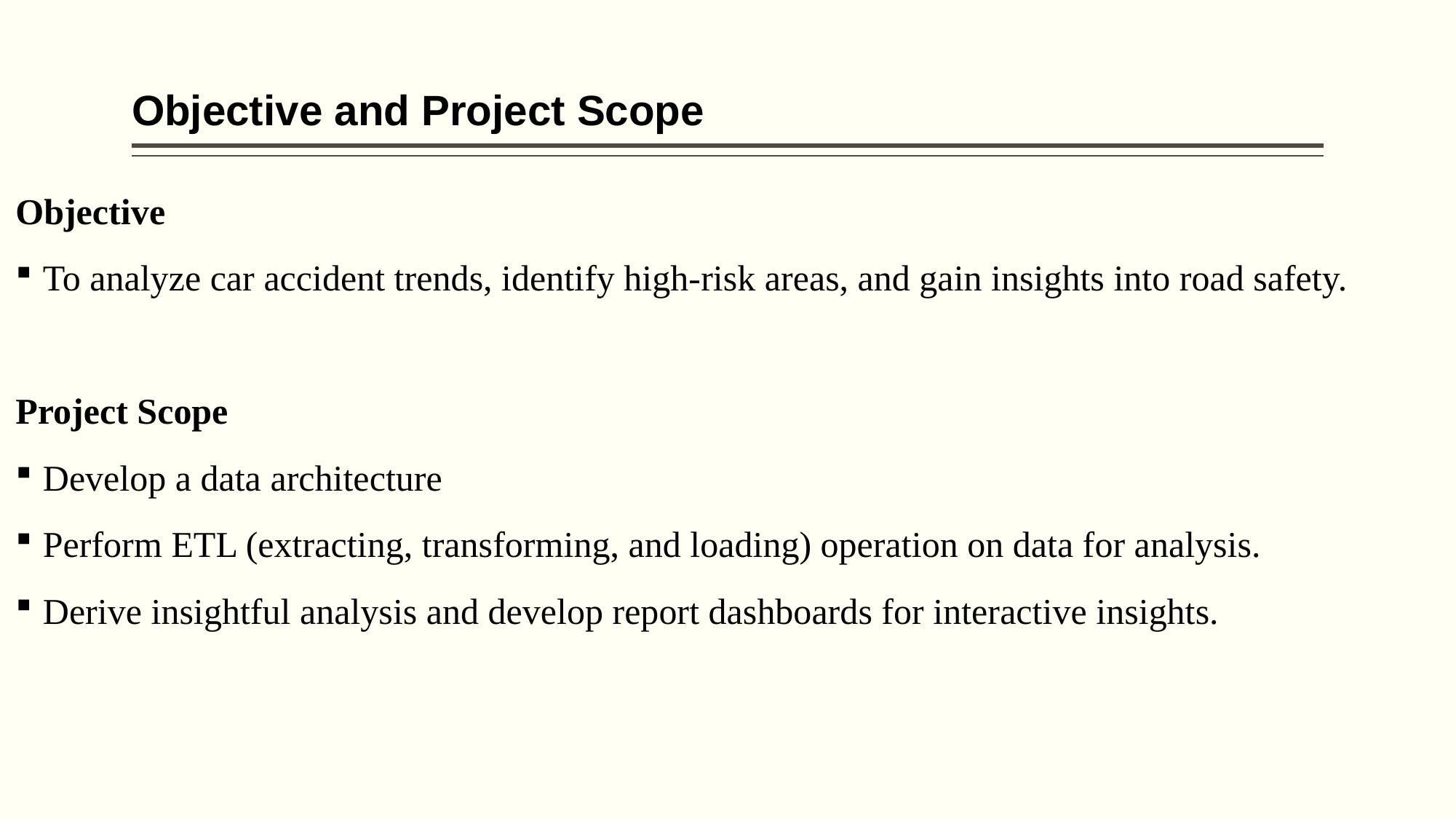

# Objective and Project Scope
Objective
To analyze car accident trends, identify high-risk areas, and gain insights into road safety.

Project Scope
Develop a data architecture
Perform ETL (extracting, transforming, and loading) operation on data for analysis.
Derive insightful analysis and develop report dashboards for interactive insights.